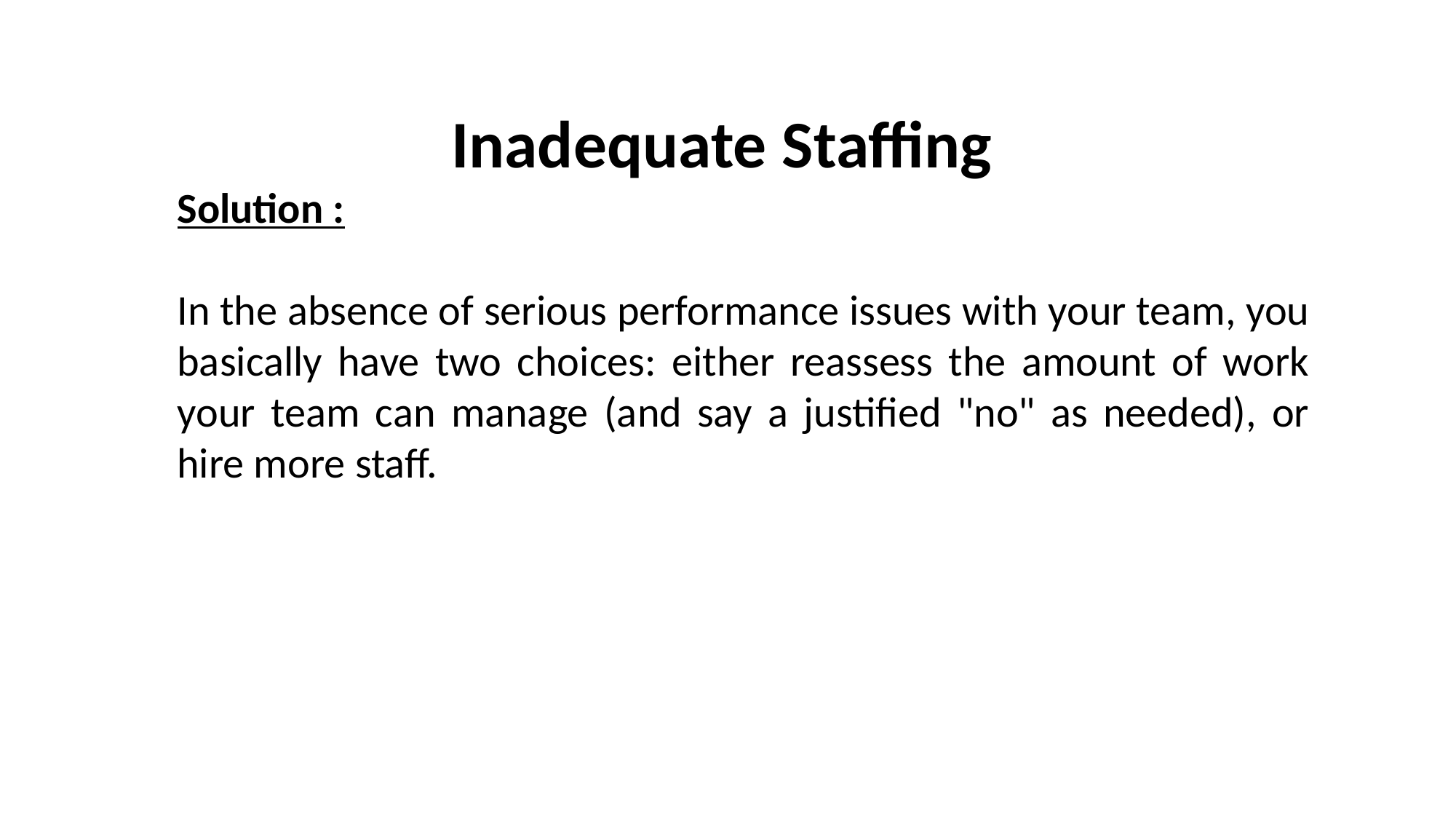

Inadequate Staffing
Solution :

In the absence of serious performance issues with your team, you basically have two choices: either reassess the amount of work your team can manage (and say a justified "no" as needed), or hire more staff.